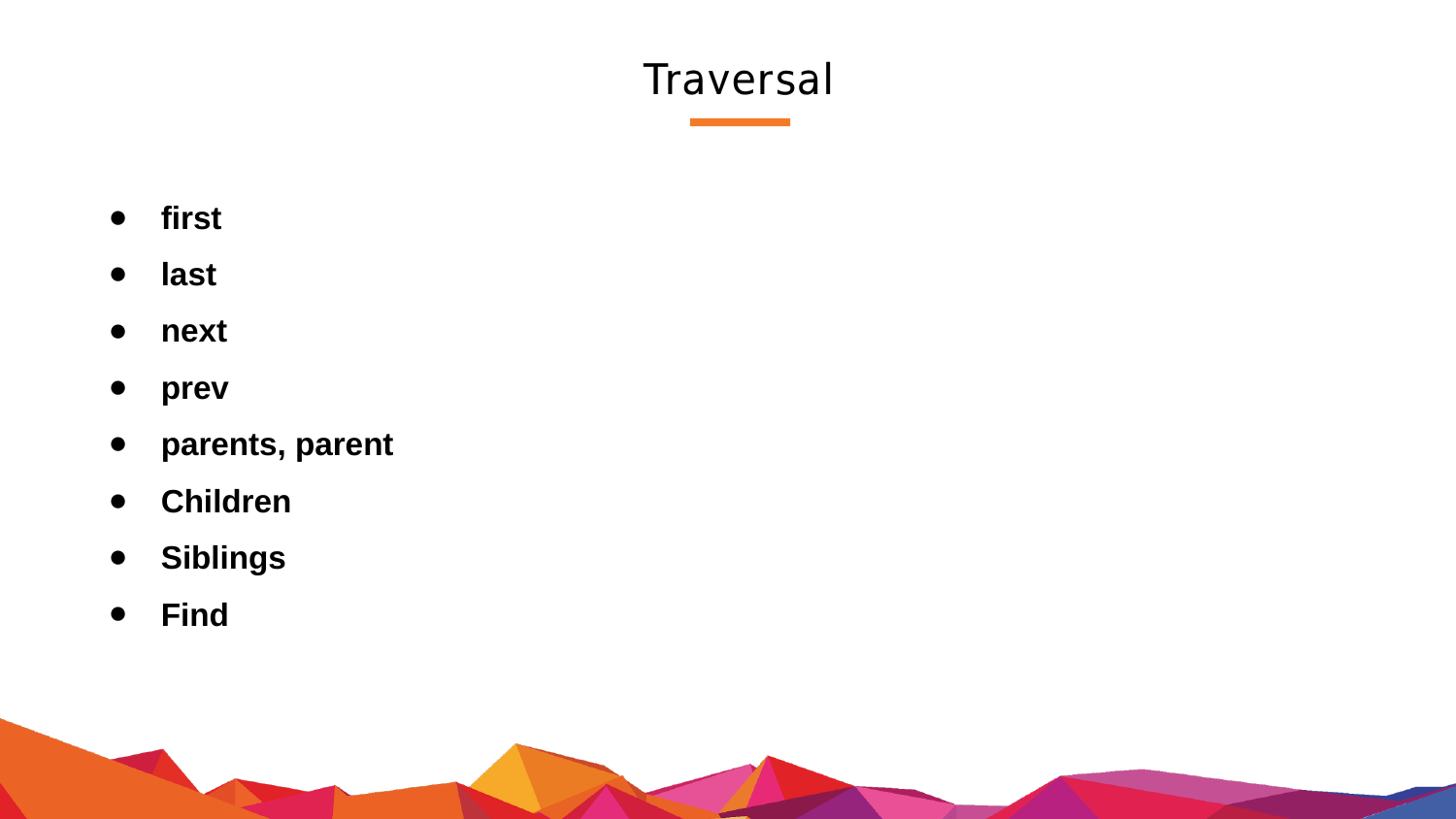

# Traversal

first
last
next
prev
parents, parent
Children
Siblings
Find